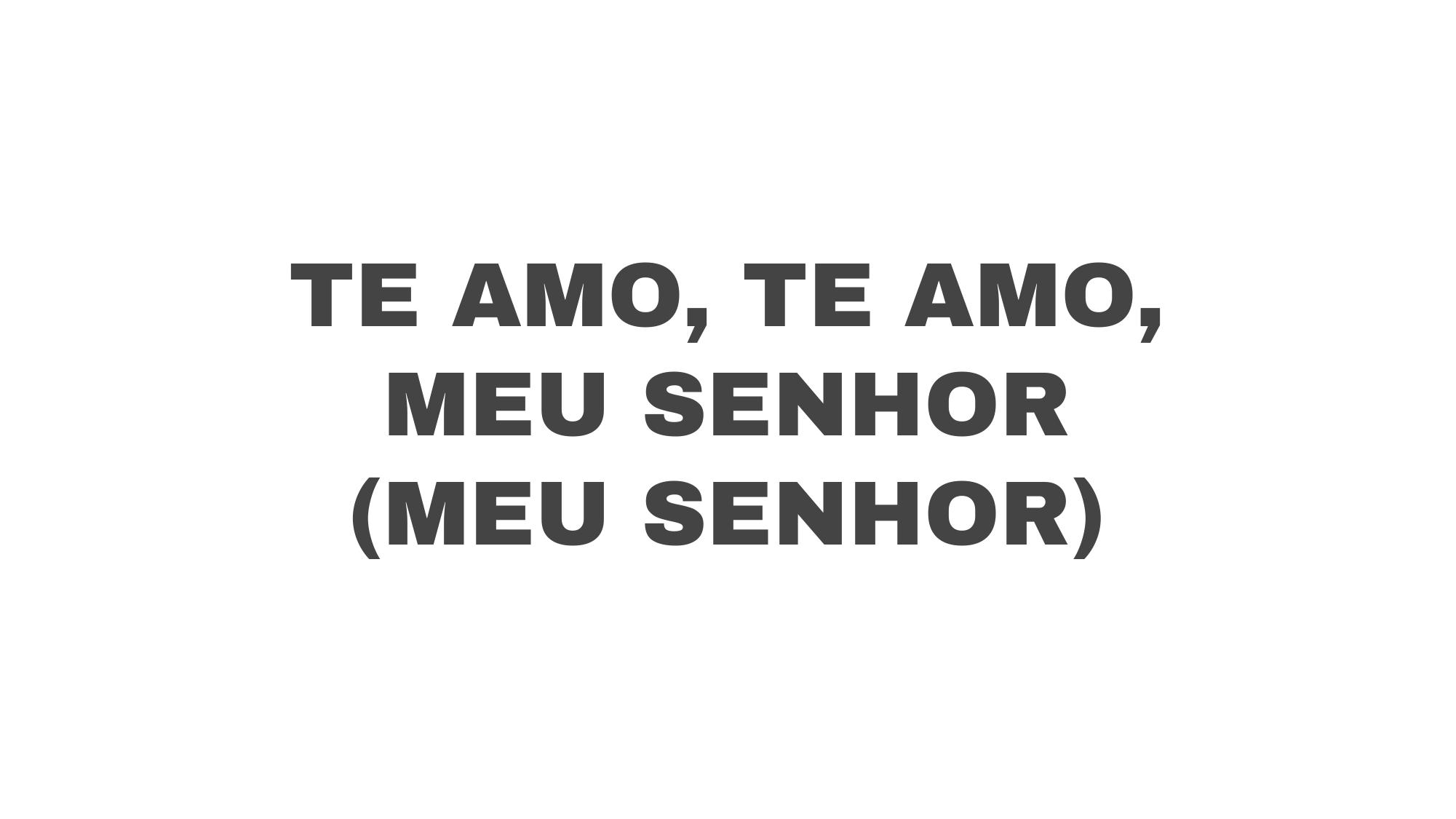

TE AMO, TE AMO, MEU SENHOR
(MEU SENHOR)